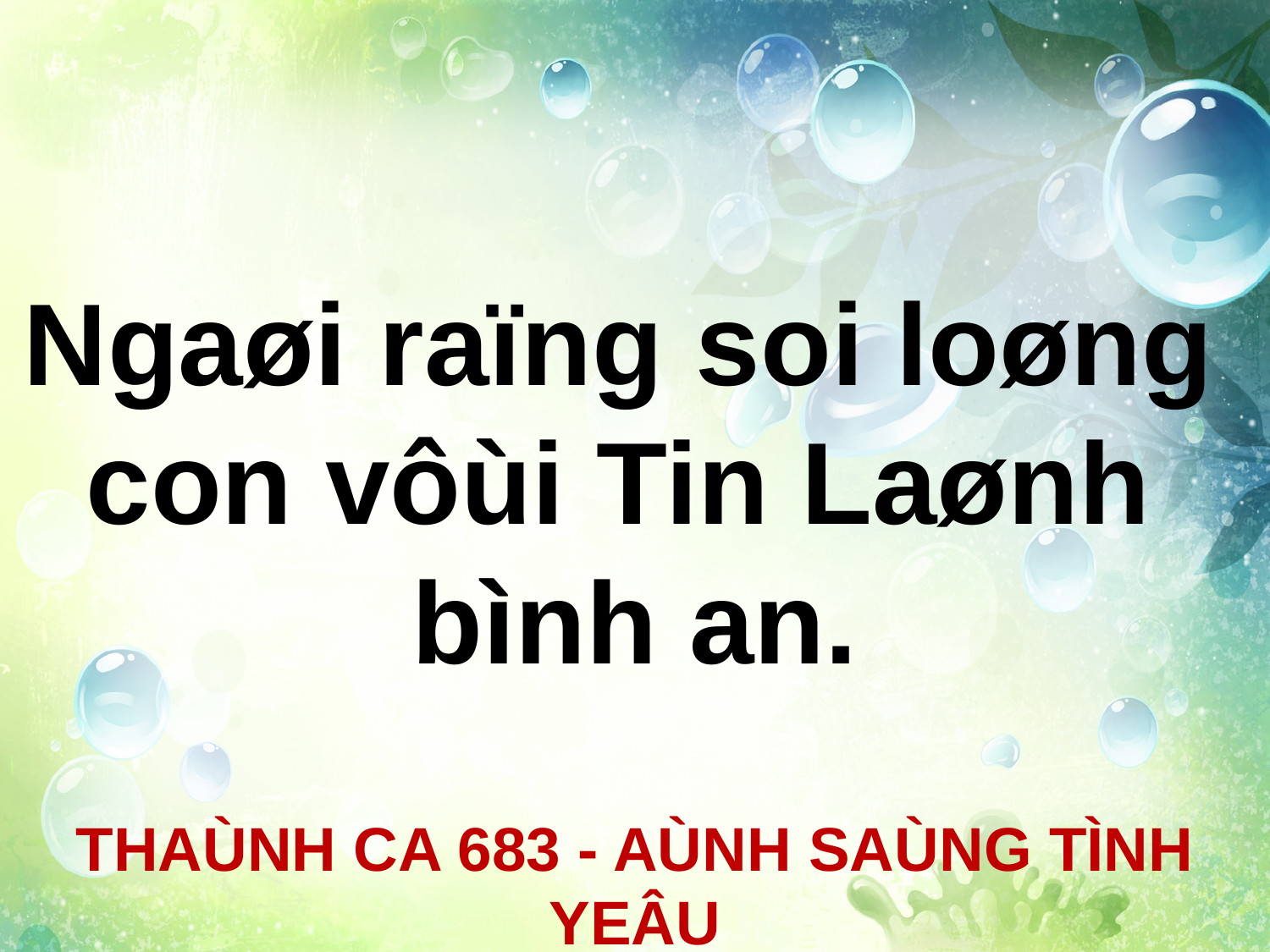

Ngaøi raïng soi loøng
con vôùi Tin Laønh
bình an.
THAÙNH CA 683 - AÙNH SAÙNG TÌNH YEÂU